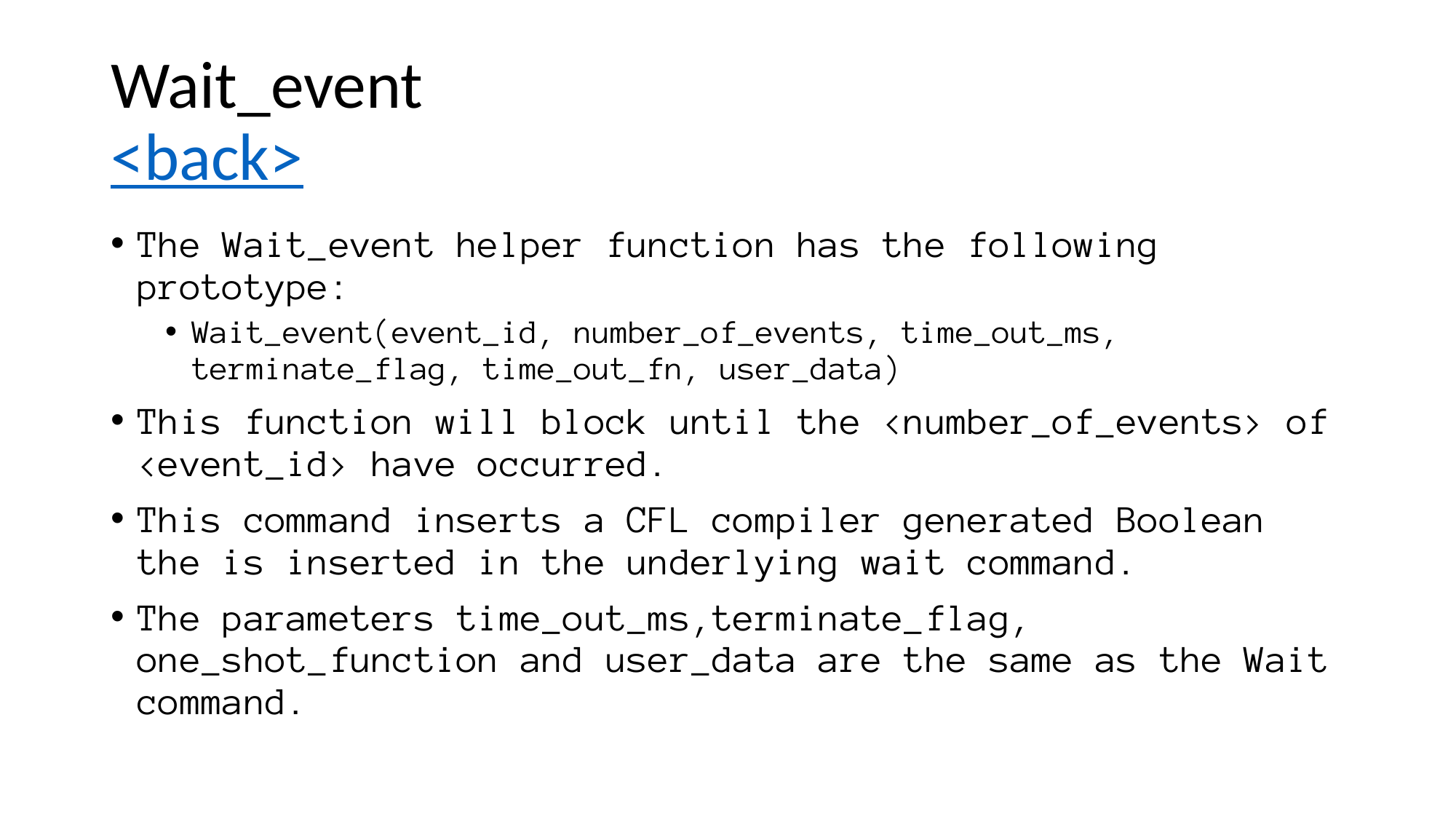

# Wait_event <back>
The Wait_event helper function has the following prototype:
Wait_event(event_id, number_of_events, time_out_ms, terminate_flag, time_out_fn, user_data)
This function will block until the <number_of_events> of <event_id> have occurred.
This command inserts a CFL compiler generated Boolean the is inserted in the underlying wait command.
The parameters time_out_ms,terminate_flag, one_shot_function and user_data are the same as the Wait command.